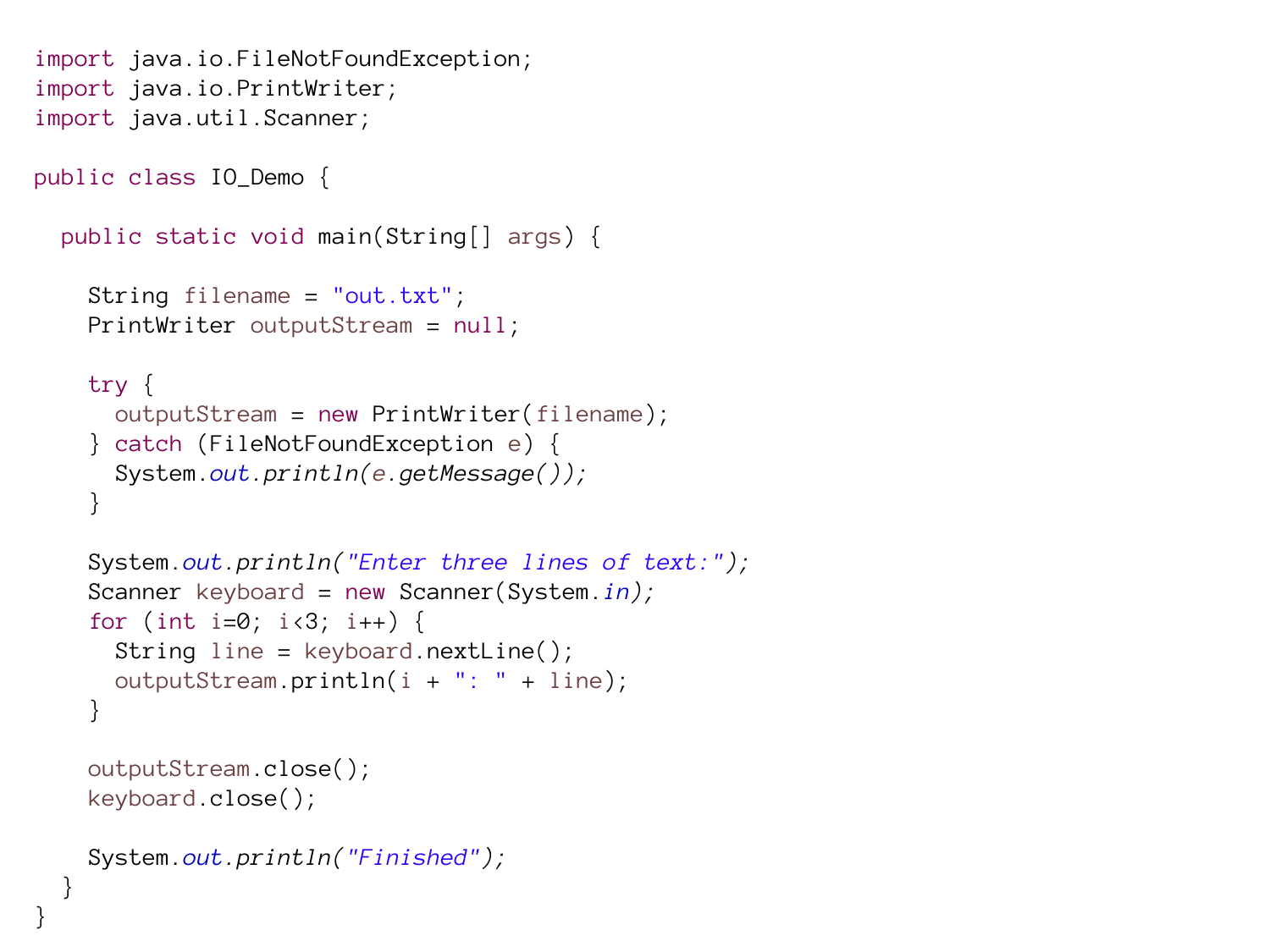

import java.io.FileNotFoundException;
import java.io.PrintWriter;
import java.util.Scanner;

public class IO_Demo {

  public static void main(String[] args) {

    String filename = "out.txt";
    PrintWriter outputStream = null;

    try {
      outputStream = new PrintWriter(filename);
    } catch (FileNotFoundException e) {
      System.out.println(e.getMessage());
    }

    System.out.println("Enter three lines of text:");
    Scanner keyboard = new Scanner(System.in);
    for (int i=0; i<3; i++) {
      String line = keyboard.nextLine();
      outputStream.println(i + ": " + line);
    }

    outputStream.close();
    keyboard.close();

    System.out.println("Finished");
  }
}